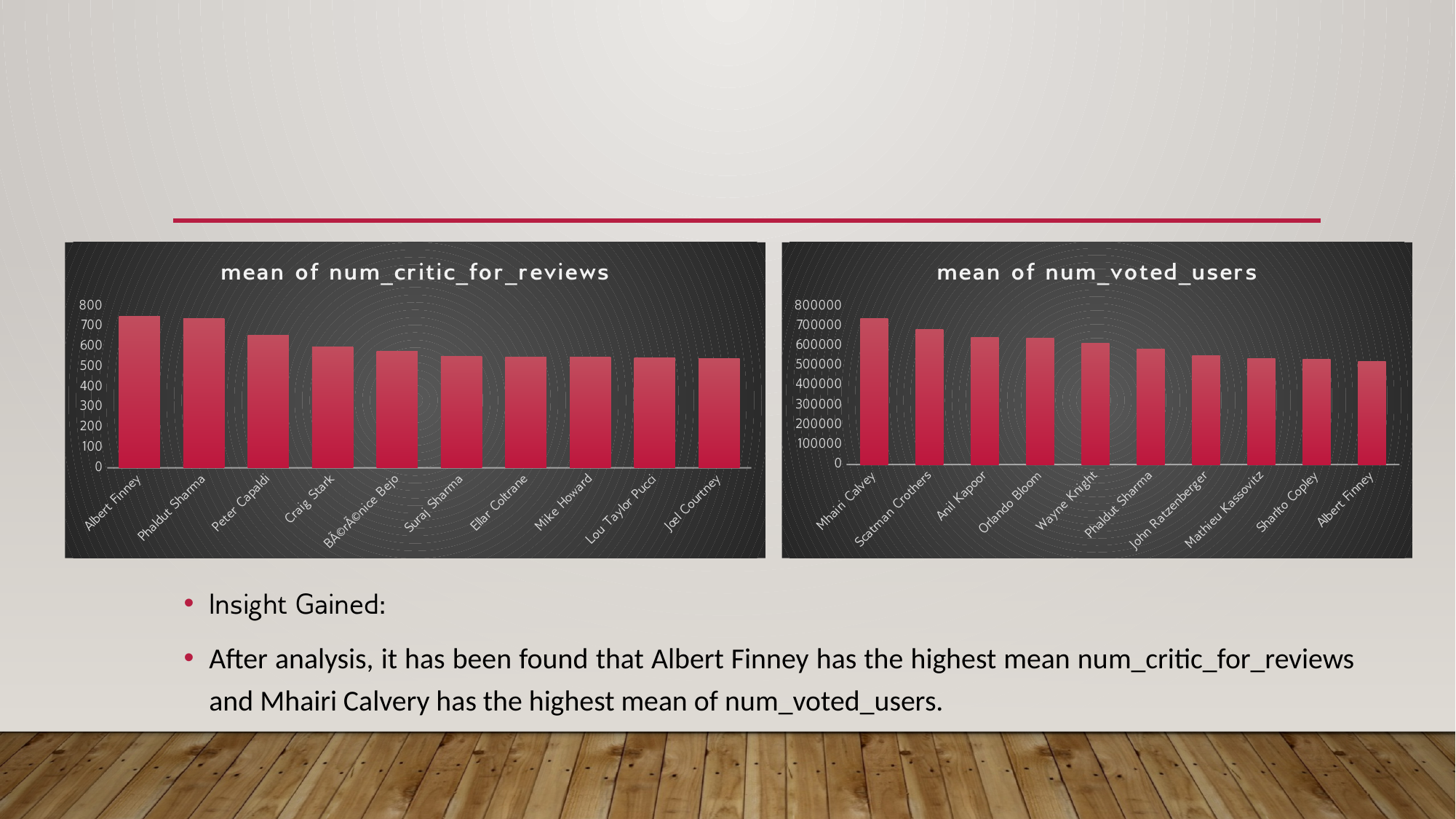

#

### Chart: mean of num_critic_for_reviews

| Category | Total |
|---|---|
| Albert Finney | 750.0 |
| Phaldut Sharma | 738.0 |
| Peter Capaldi | 654.0 |
| Craig Stark | 596.0 |
| BÃ©rÃ©nice Bejo | 576.0 |
| Suraj Sharma | 552.0 |
| Ellar Coltrane | 548.0 |
| Mike Howard | 546.0 |
| Lou Taylor Pucci | 543.0 |
| Joel Courtney | 539.0 |

### Chart: mean of num_voted_users

| Category | Total |
|---|---|
| Mhairi Calvey | 736638.0 |
| Scatman Crothers | 680041.0 |
| Anil Kapoor | 641997.0 |
| Orlando Bloom | 637188.0 |
| Wayne Knight | 613473.0 |
| Phaldut Sharma | 582917.0 |
| John Ratzenberger | 549421.6666666666 |
| Mathieu Kassovitz | 534262.0 |
| Sharlto Copley | 531737.0 |
| Albert Finney | 522039.0 |

Insight Gained:
After analysis, it has been found that Albert Finney has the highest mean num_critic_for_reviews and Mhairi Calvery has the highest mean of num_voted_users.